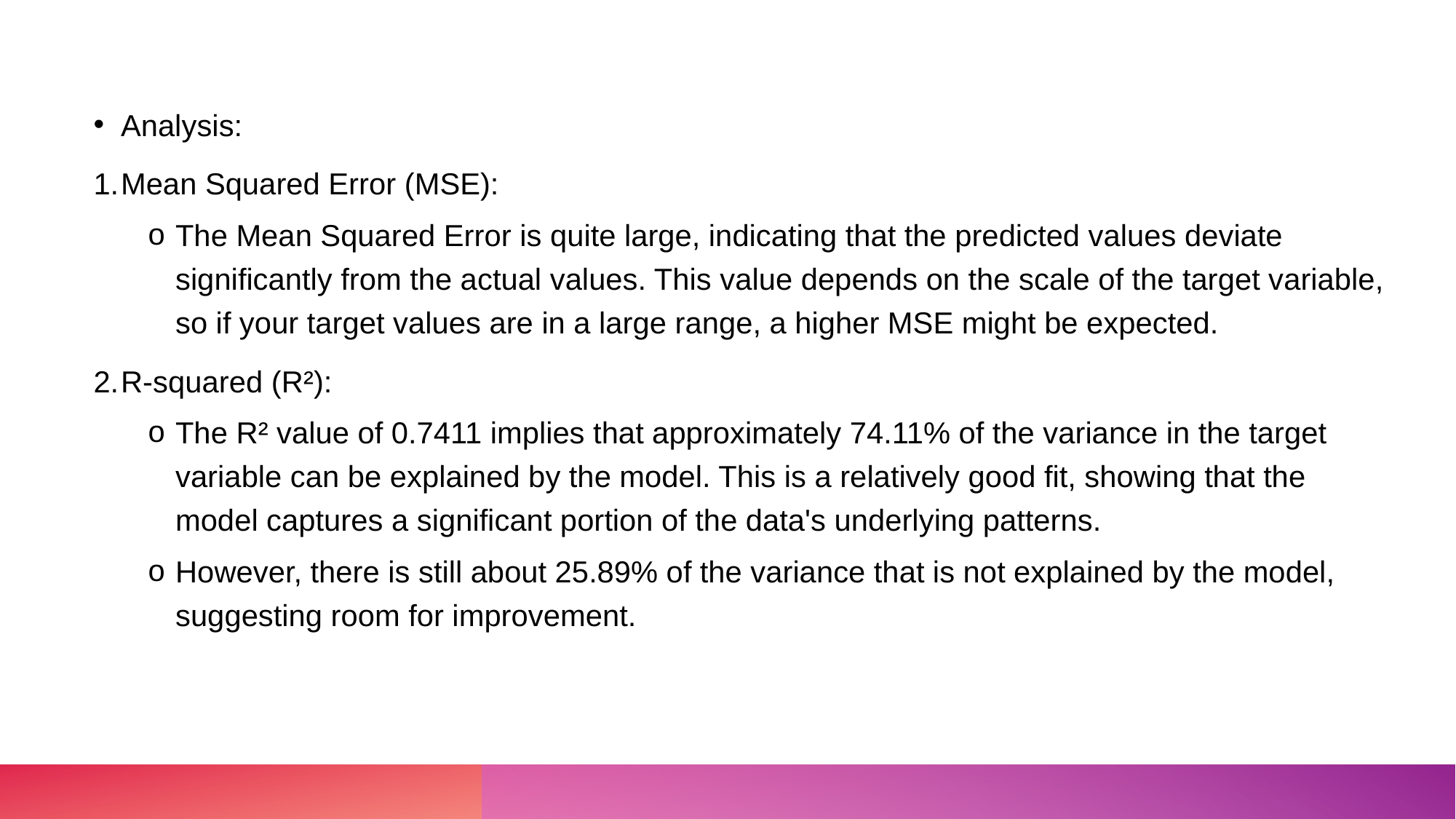

Analysis:
Mean Squared Error (MSE):
The Mean Squared Error is quite large, indicating that the predicted values deviate significantly from the actual values. This value depends on the scale of the target variable, so if your target values are in a large range, a higher MSE might be expected.
R-squared (R²):
The R² value of 0.7411 implies that approximately 74.11% of the variance in the target variable can be explained by the model. This is a relatively good fit, showing that the model captures a significant portion of the data's underlying patterns.
However, there is still about 25.89% of the variance that is not explained by the model, suggesting room for improvement.